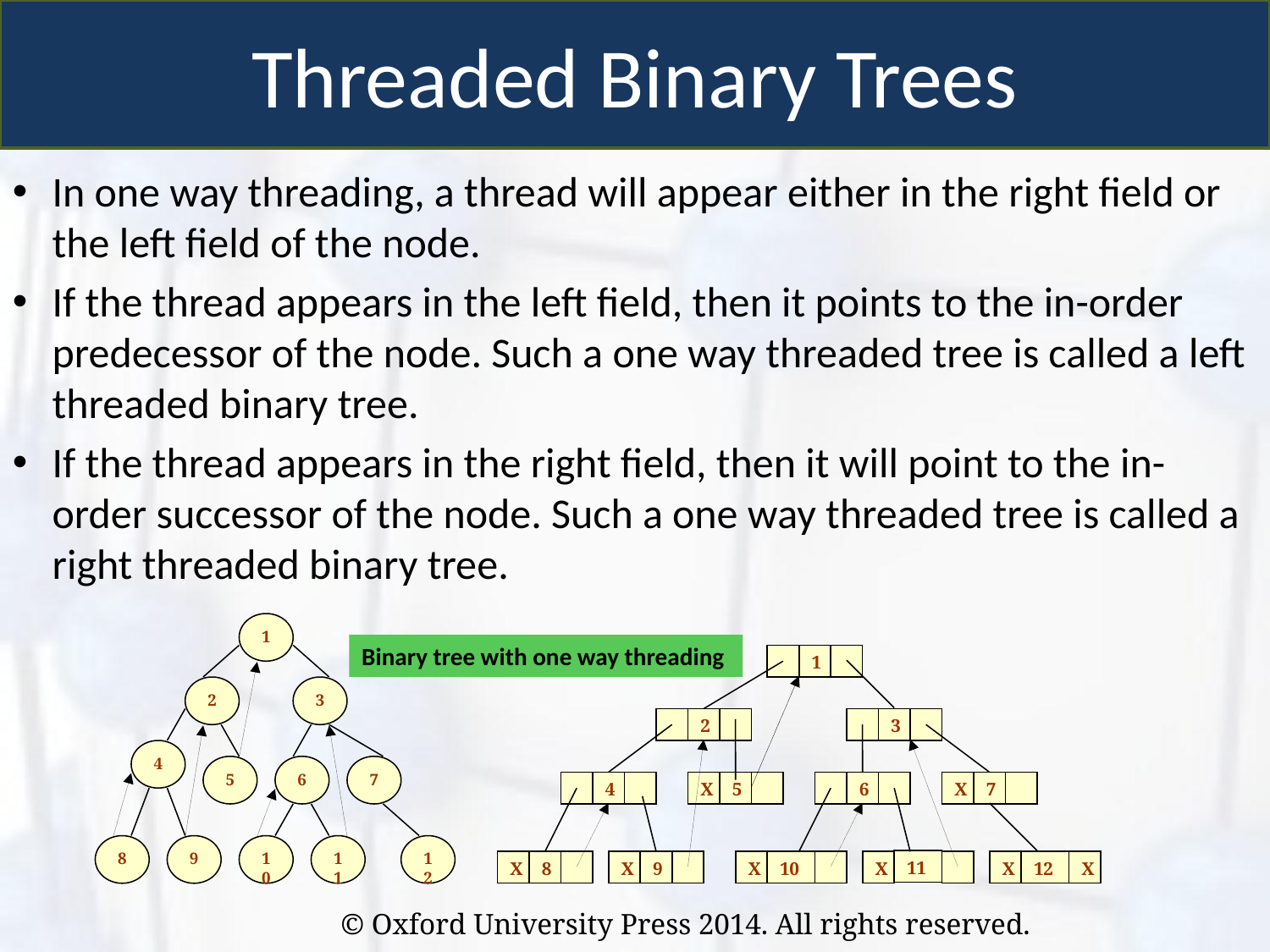

Threaded Binary Trees
In one way threading, a thread will appear either in the right field or the left field of the node.
If the thread appears in the left field, then it points to the in-order predecessor of the node. Such a one way threaded tree is called a left threaded binary tree.
If the thread appears in the right field, then it will point to the in-order successor of the node. Such a one way threaded tree is called a right threaded binary tree.
1

2
3

4
5
6
7

8
9
10
11
12
Binary tree with one way threading

1

2

3

4

X
5

6

X
7

11
X
8

X
9

X
10

X

X
12
X